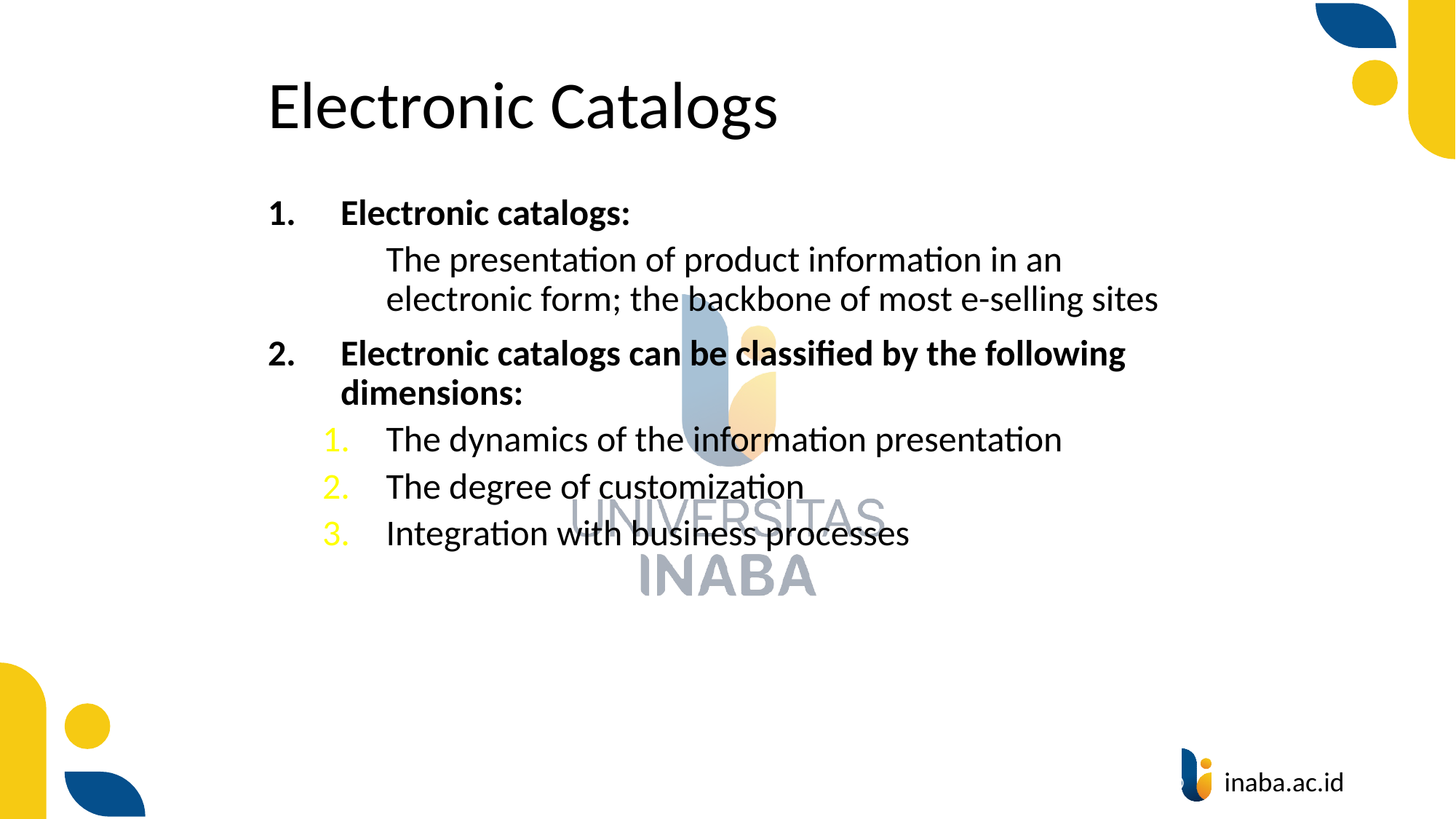

# Electronic Catalogs
Electronic catalogs:
	The presentation of product information in an electronic form; the backbone of most e-selling sites
Electronic catalogs can be classified by the following dimensions:
The dynamics of the information presentation
The degree of customization
Integration with business processes
35
© Prentice Hall 2020